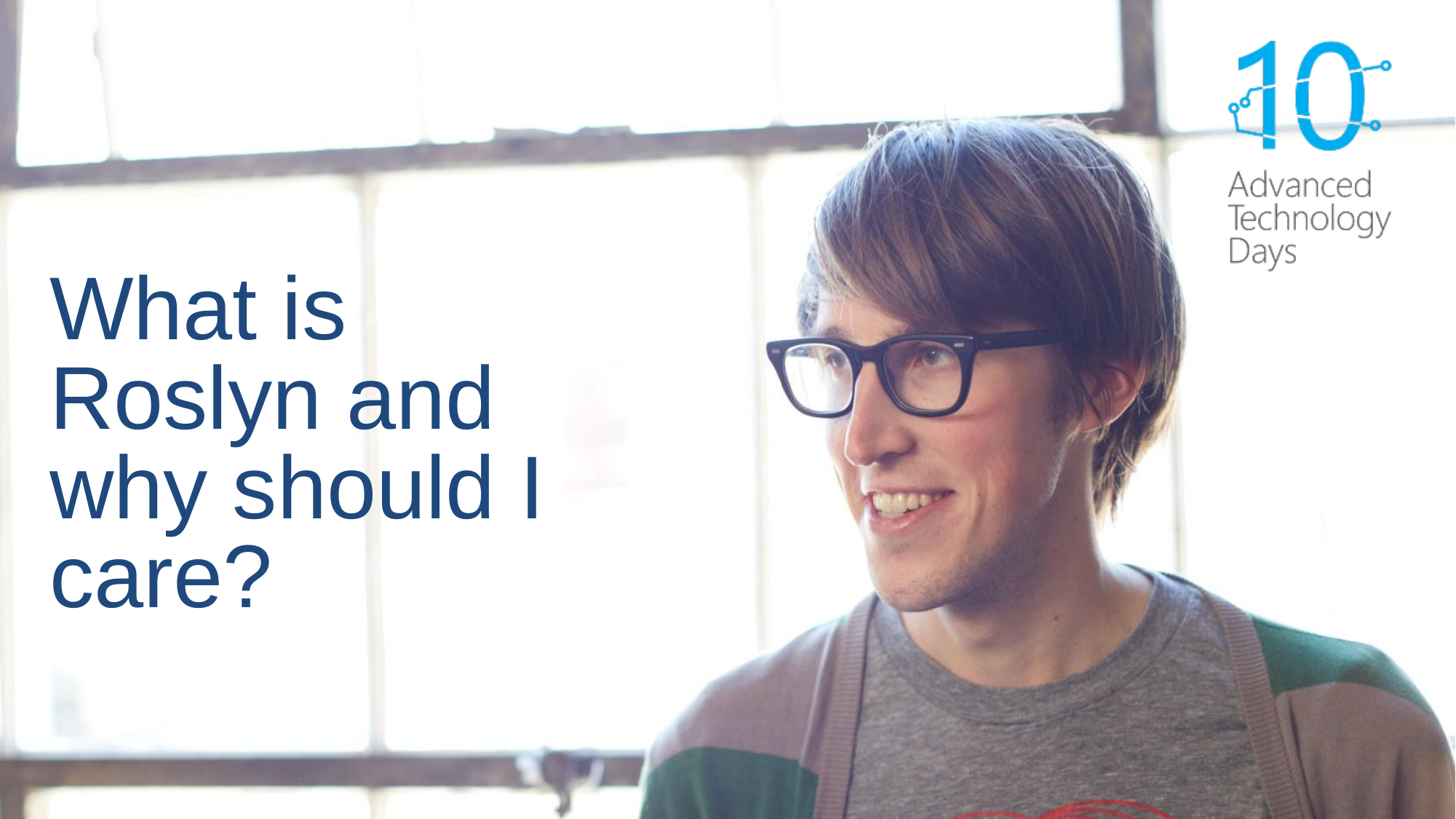

What is Roslyn and why should I care?